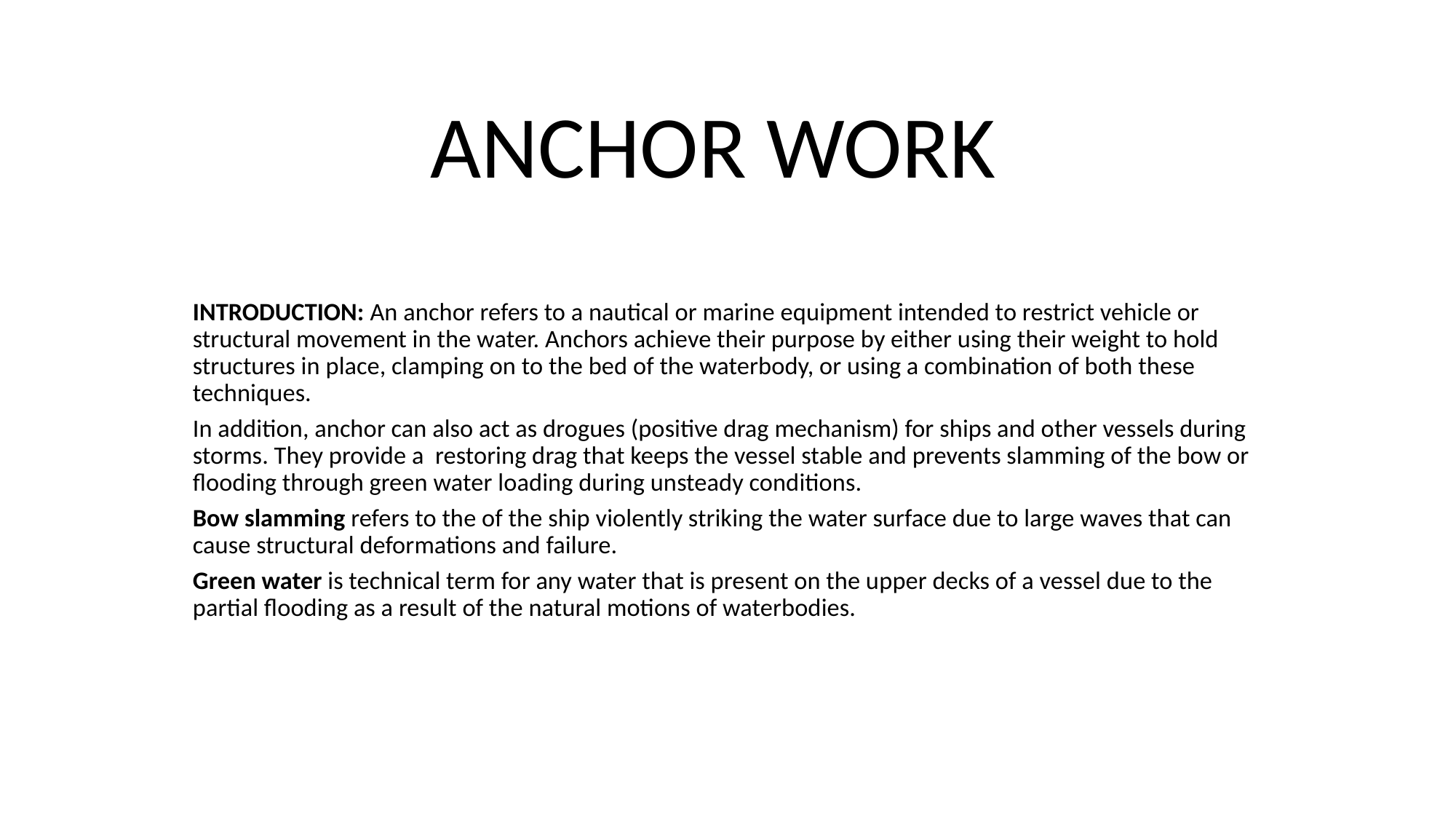

# ANCHOR WORK
INTRODUCTION: An anchor refers to a nautical or marine equipment intended to restrict vehicle or structural movement in the water. Anchors achieve their purpose by either using their weight to hold structures in place, clamping on to the bed of the waterbody, or using a combination of both these techniques.
In addition, anchor can also act as drogues (positive drag mechanism) for ships and other vessels during storms. They provide a  restoring drag that keeps the vessel stable and prevents slamming of the bow or flooding through green water loading during unsteady conditions.
Bow slamming refers to the of the ship violently striking the water surface due to large waves that can cause structural deformations and failure.
Green water is technical term for any water that is present on the upper decks of a vessel due to the partial flooding as a result of the natural motions of waterbodies.